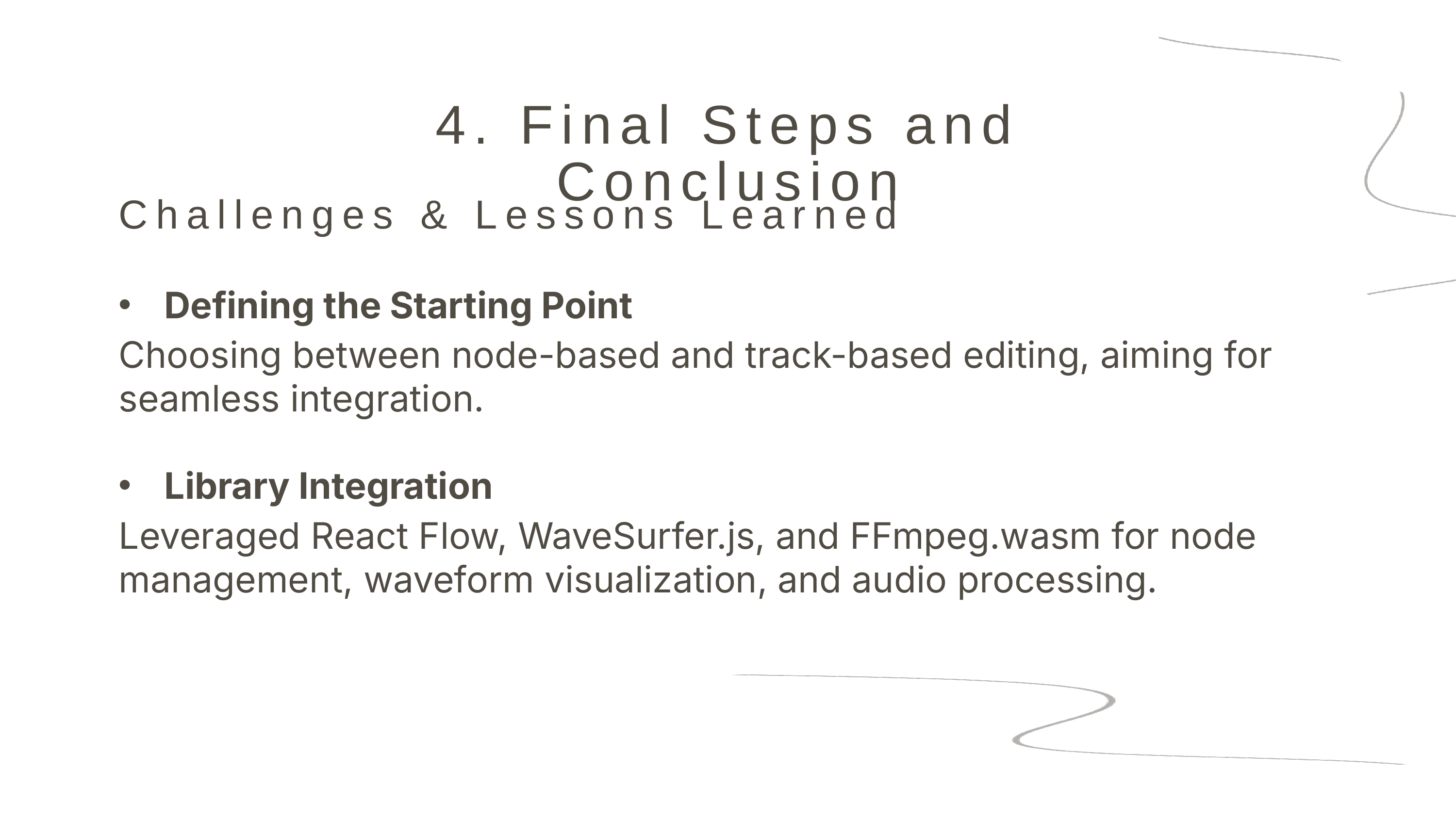

4. Final Steps and Conclusion

Challenges & Lessons Learned
Defining the Starting Point
Choosing between node-based and track-based editing, aiming for seamless integration.

Library Integration
Leveraged React Flow, WaveSurfer.js, and FFmpeg.wasm for node management, waveform visualization, and audio processing.